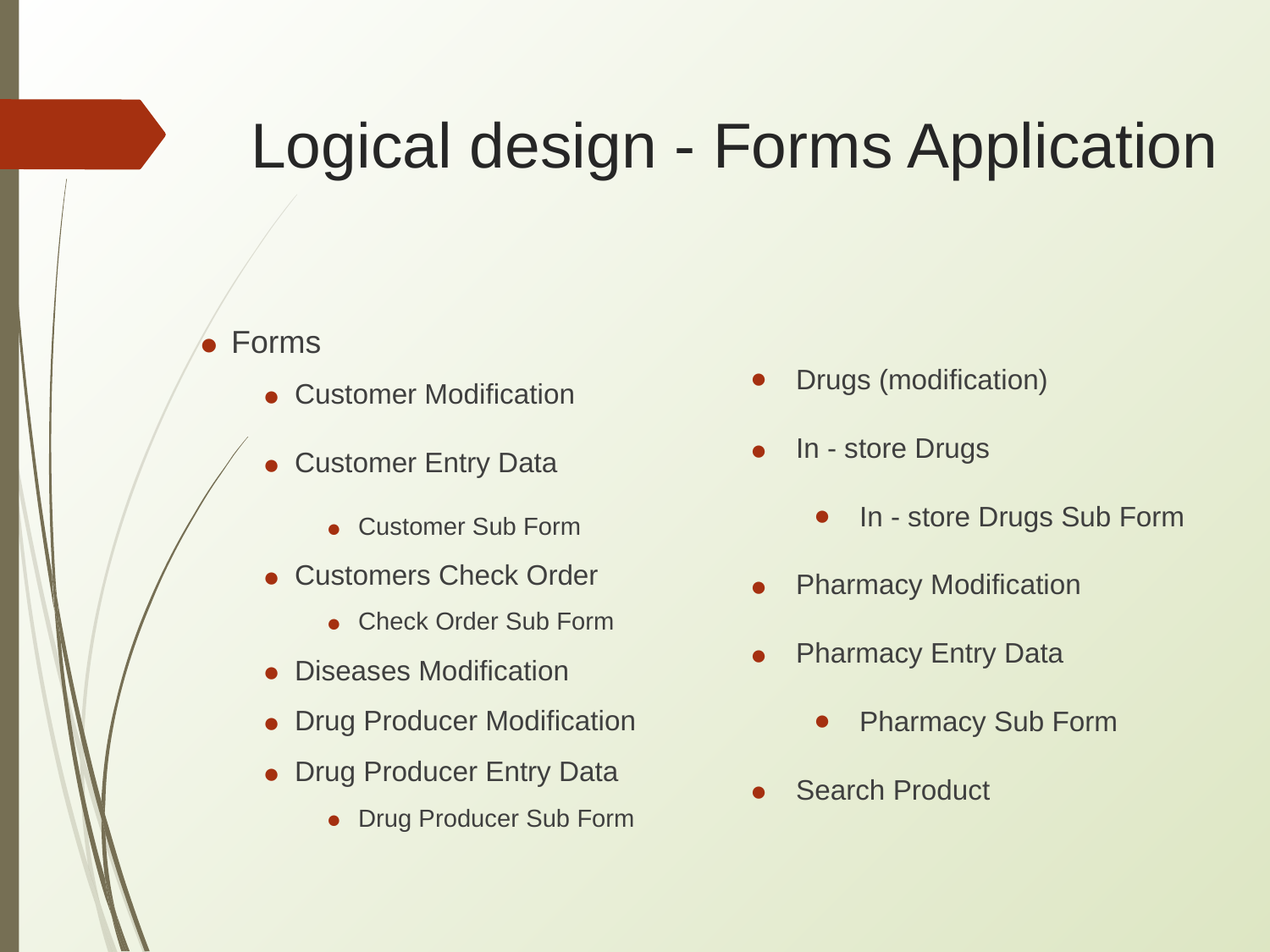

# Logical design - Forms Application
Forms
Customer Modification
Customer Entry Data
Customer Sub Form
Customers Check Order
Check Order Sub Form
Diseases Modification
Drug Producer Modification
Drug Producer Entry Data
Drug Producer Sub Form
Drugs (modification)
In - store Drugs
In - store Drugs Sub Form
Pharmacy Modification
Pharmacy Entry Data
Pharmacy Sub Form
Search Product